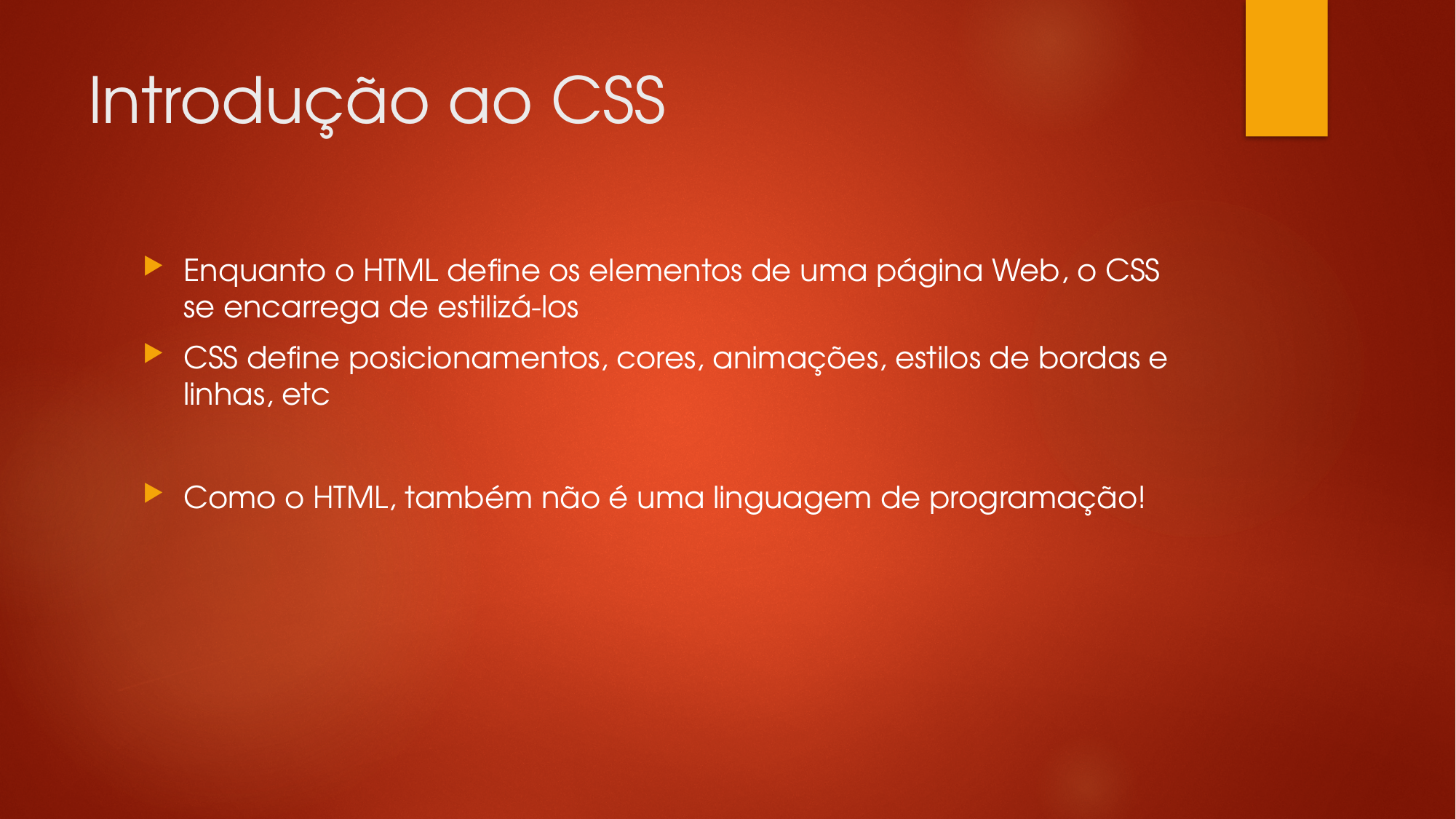

# Introdução ao CSS
Enquanto o HTML define os elementos de uma página Web, o CSS se encarrega de estilizá-los
CSS define posicionamentos, cores, animações, estilos de bordas e linhas, etc

Como o HTML, também não é uma linguagem de programação!